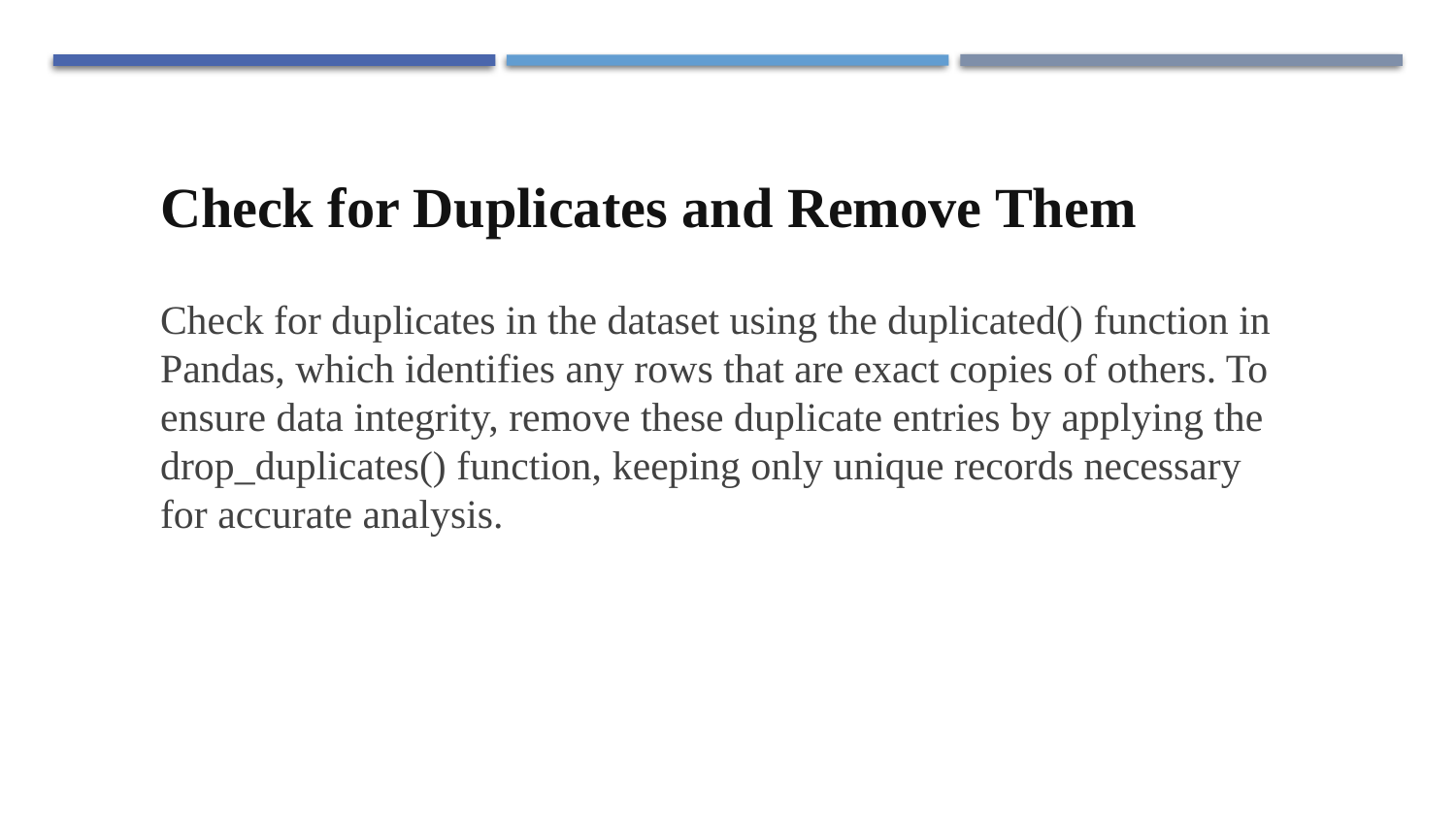

Check for Duplicates and Remove Them
Check for duplicates in the dataset using the duplicated() function in Pandas, which identifies any rows that are exact copies of others. To ensure data integrity, remove these duplicate entries by applying the drop_duplicates() function, keeping only unique records necessary for accurate analysis.